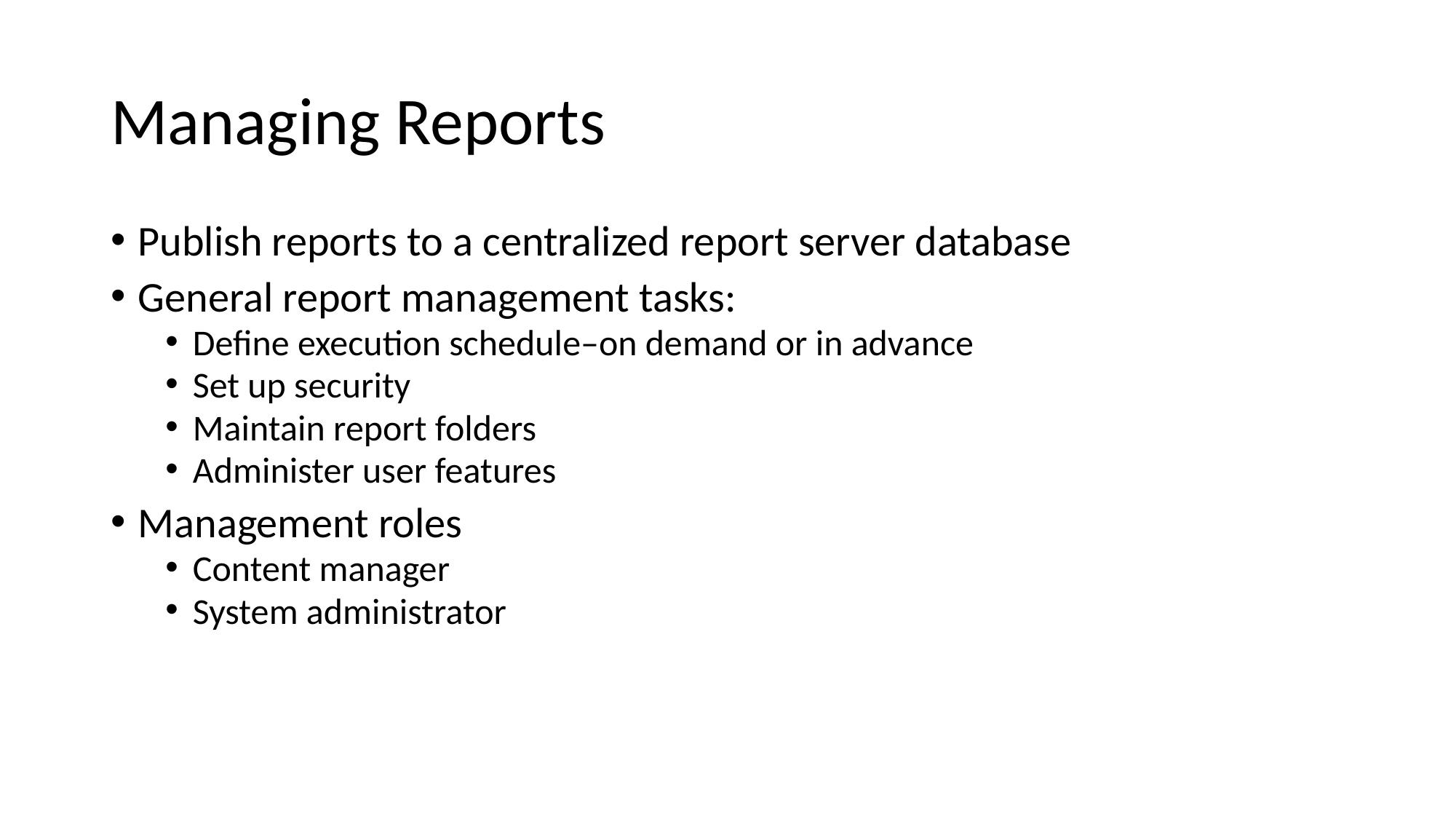

# Managing Reports
Publish reports to a centralized report server database
General report management tasks:
Define execution schedule–on demand or in advance
Set up security
Maintain report folders
Administer user features
Management roles
Content manager
System administrator